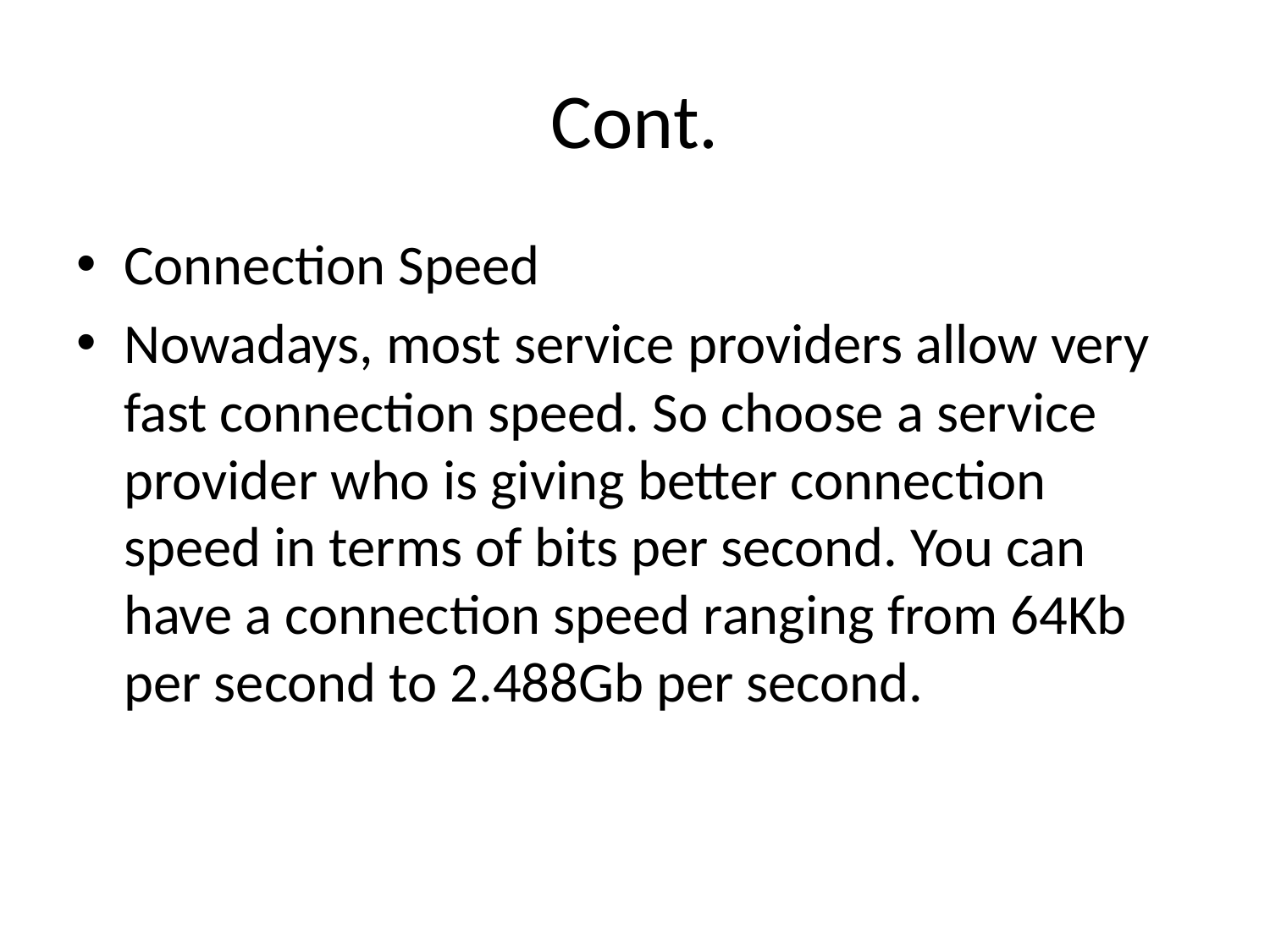

# Cont.
Connection Speed
Nowadays, most service providers allow very fast connection speed. So choose a service provider who is giving better connection speed in terms of bits per second. You can have a connection speed ranging from 64Kb per second to 2.488Gb per second.